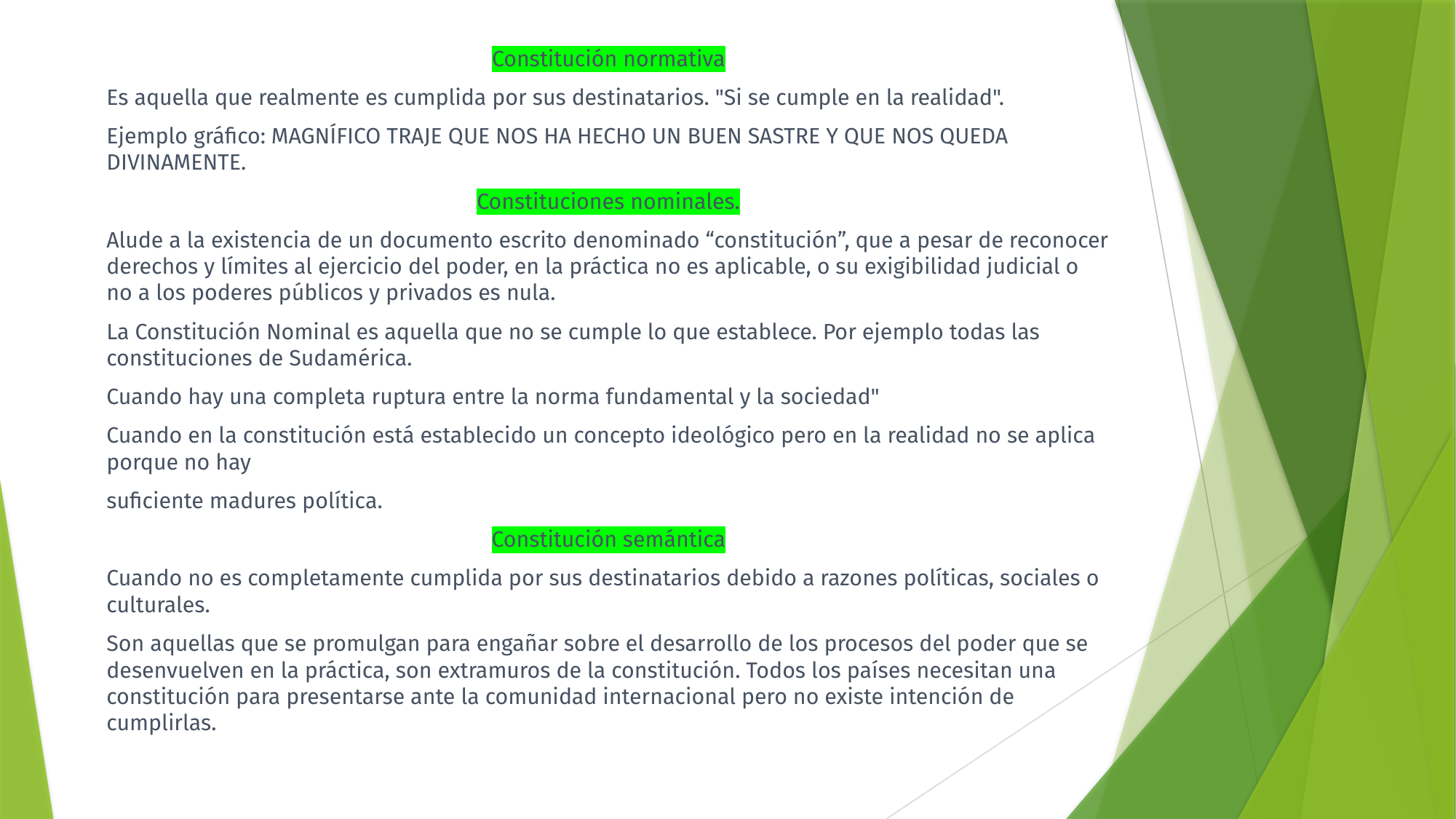

Constitución normativa
Es aquella que realmente es cumplida por sus destinatarios. "Si se cumple en la realidad".
Ejemplo gráfico: MAGNÍFICO TRAJE QUE NOS HA HECHO UN BUEN SASTRE Y QUE NOS QUEDA DIVINAMENTE.
Constituciones nominales.
Alude a la existencia de un documento escrito denominado “constitución”, que a pesar de reconocer derechos y límites al ejercicio del poder, en la práctica no es aplicable, o su exigibilidad judicial o no a los poderes públicos y privados es nula.
La Constitución Nominal es aquella que no se cumple lo que establece. Por ejemplo todas las constituciones de Sudamérica.
Cuando hay una completa ruptura entre la norma fundamental y la sociedad"
Cuando en la constitución está establecido un concepto ideológico pero en la realidad no se aplica porque no hay
suficiente madures política.
Constitución semántica
Cuando no es completamente cumplida por sus destinatarios debido a razones políticas, sociales o culturales.
Son aquellas que se promulgan para engañar sobre el desarrollo de los procesos del poder que se desenvuelven en la práctica, son extramuros de la constitución. Todos los países necesitan una constitución para presentarse ante la comunidad internacional pero no existe intención de cumplirlas.

#